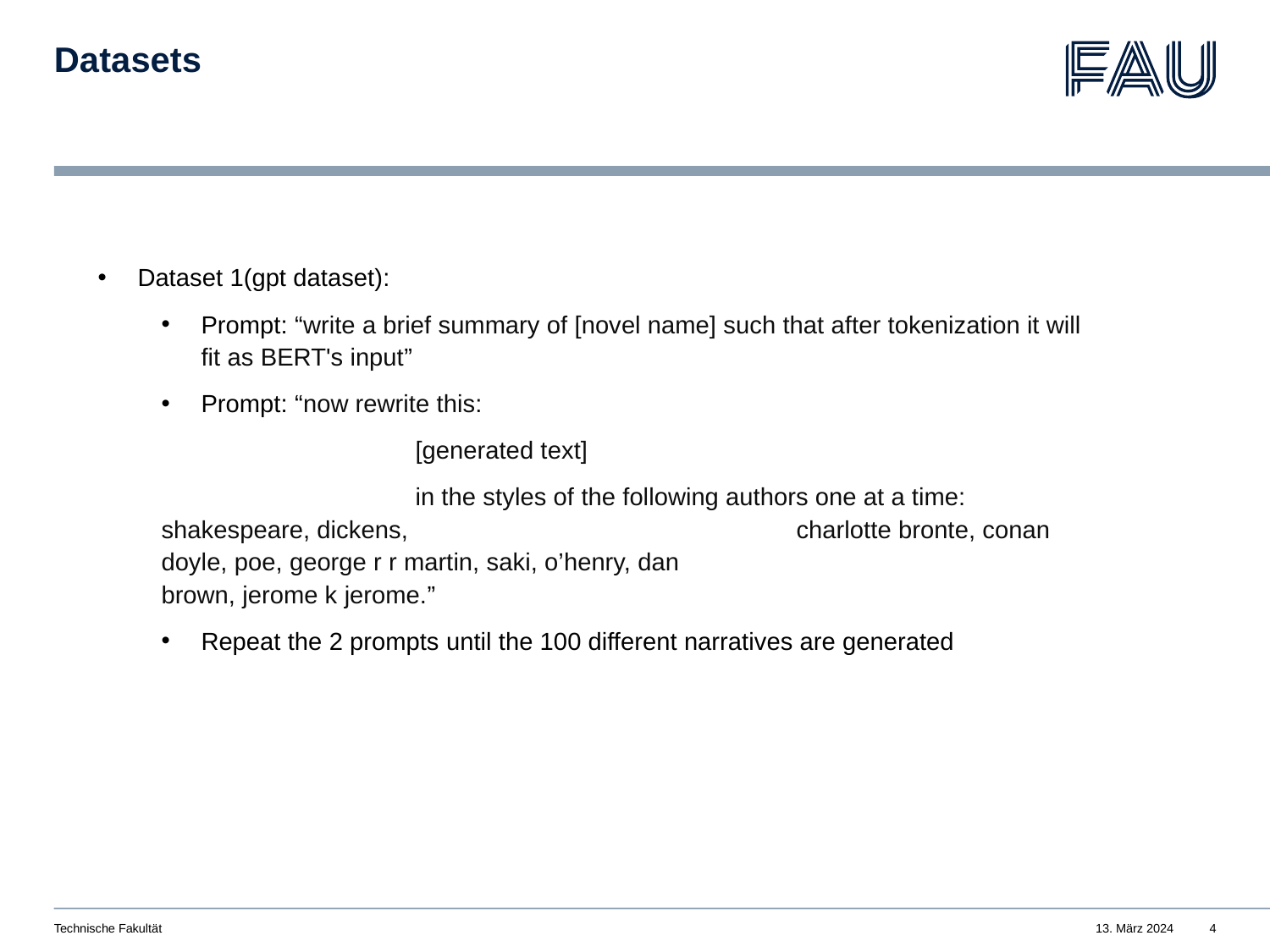

# Datasets
Dataset 1(gpt dataset):
Prompt: “write a brief summary of [novel name] such that after tokenization it will fit as BERT's input”
Prompt: “now rewrite this:
		[generated text]
		in the styles of the following authors one at a time: shakespeare, dickens, 			charlotte bronte, conan doyle, poe, george r r martin, saki, o’henry, dan 			brown, jerome k jerome.”
Repeat the 2 prompts until the 100 different narratives are generated
Technische Fakultät
13. März 2024
4